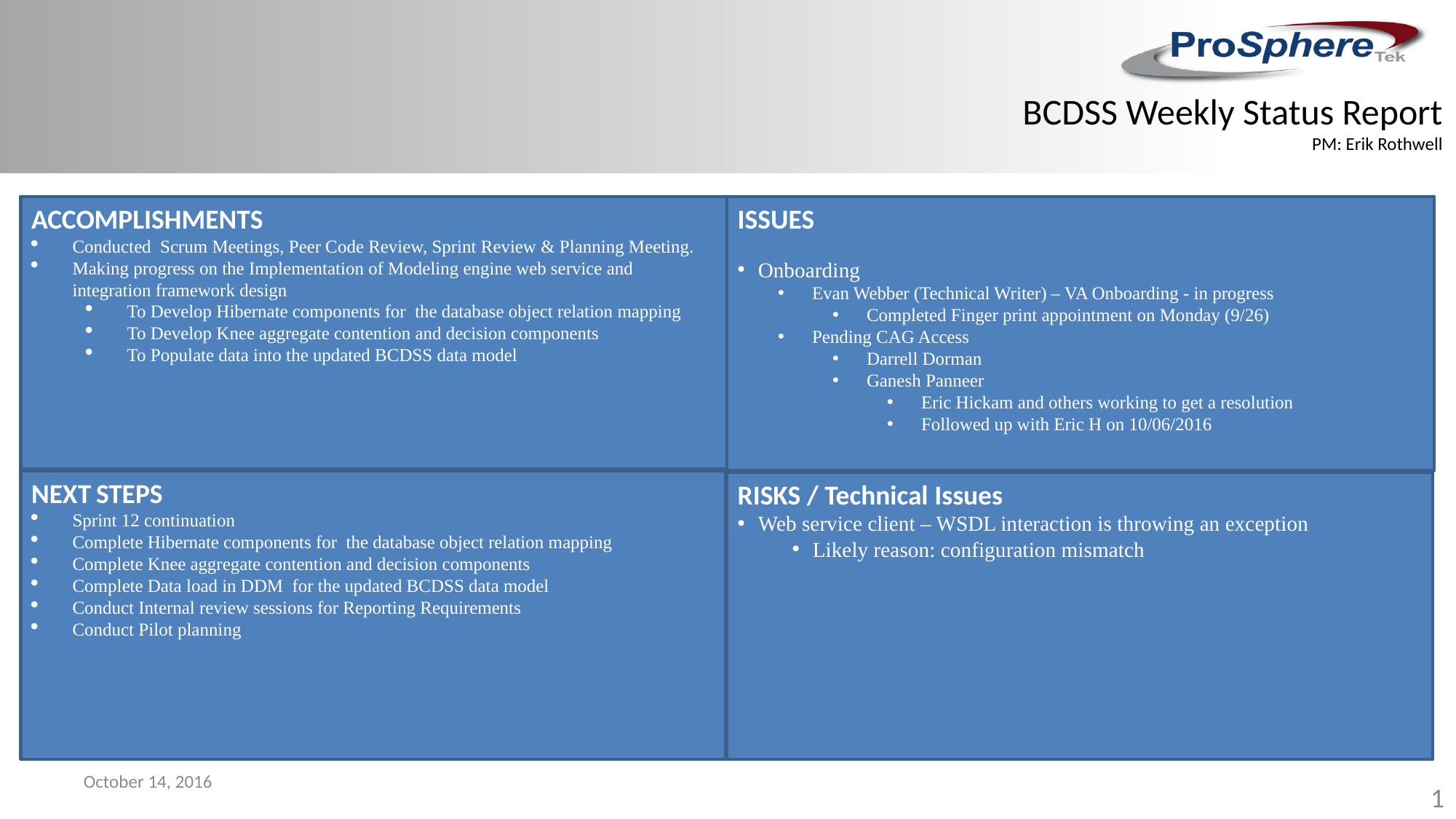

BCDSS Weekly Status Report
PM: Erik Rothwell
ACCOMPLISHMENTS
Conducted  Scrum Meetings, Peer Code Review, Sprint Review & Planning Meeting.
Making progress on the Implementation of Modeling engine web service and integration framework design
To Develop Hibernate components for  the database object relation mapping
To Develop Knee aggregate contention and decision components
To Populate data into the updated BCDSS data model

ISSUES

Onboarding
Evan Webber (Technical Writer) – VA Onboarding - in progress
Completed Finger print appointment on Monday (9/26)
Pending CAG Access
Darrell Dorman
Ganesh Panneer
Eric Hickam and others working to get a resolution
Followed up with Eric H on 10/06/2016

NEXT STEPS
Sprint 12 continuation
Complete Hibernate components for  the database object relation mapping
Complete Knee aggregate contention and decision components
Complete Data load in DDM  for the updated BCDSS data model
Conduct Internal review sessions for Reporting Requirements
Conduct Pilot planning

RISKS / Technical Issues
Web service client – WSDL interaction is throwing an exception
Likely reason: configuration mismatch

October 14, 2016
1